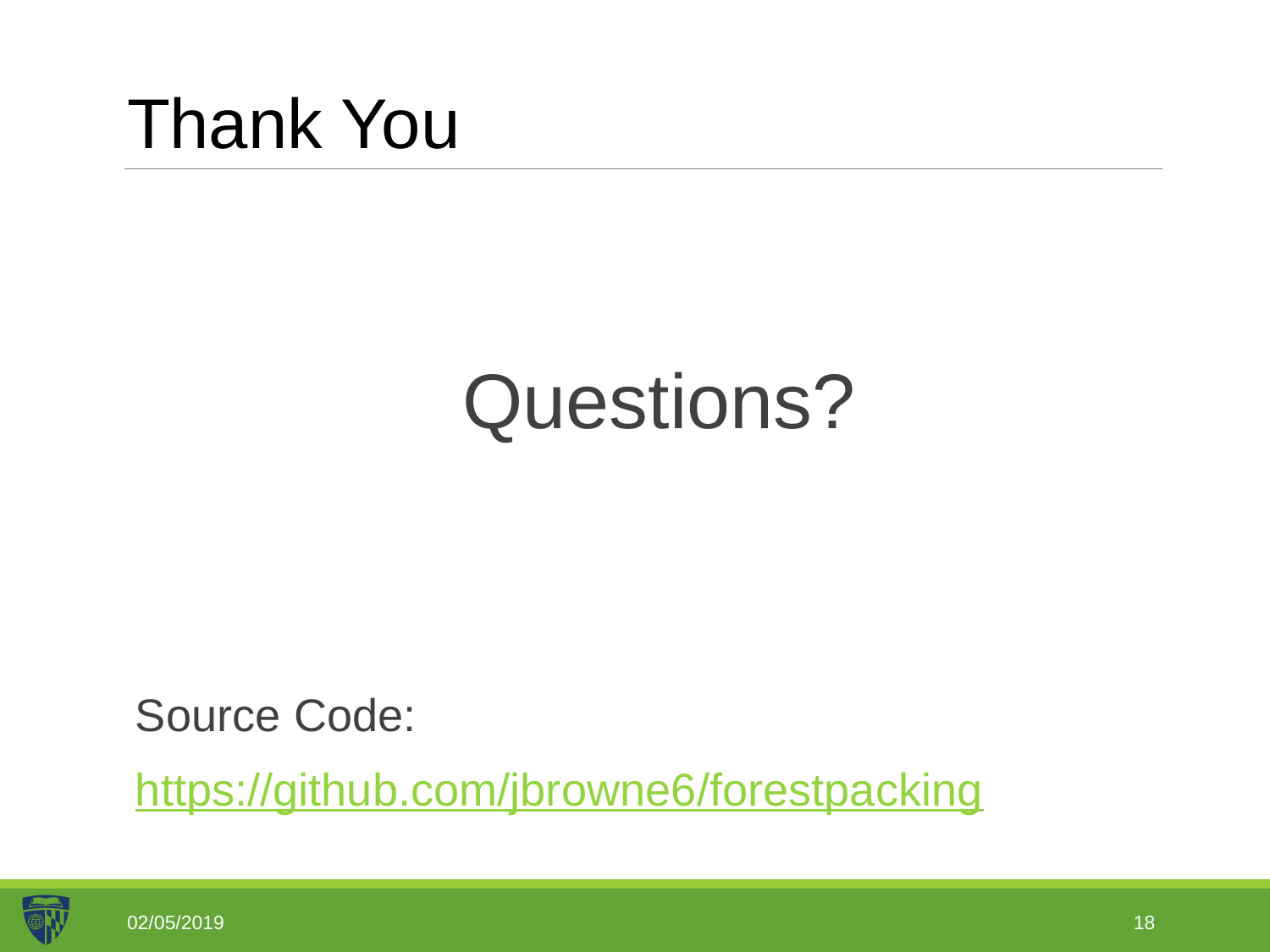

# Thank You

Questions?

Source Code:
https://github.com/jbrowne6/forestpacking
02/05/2019
18